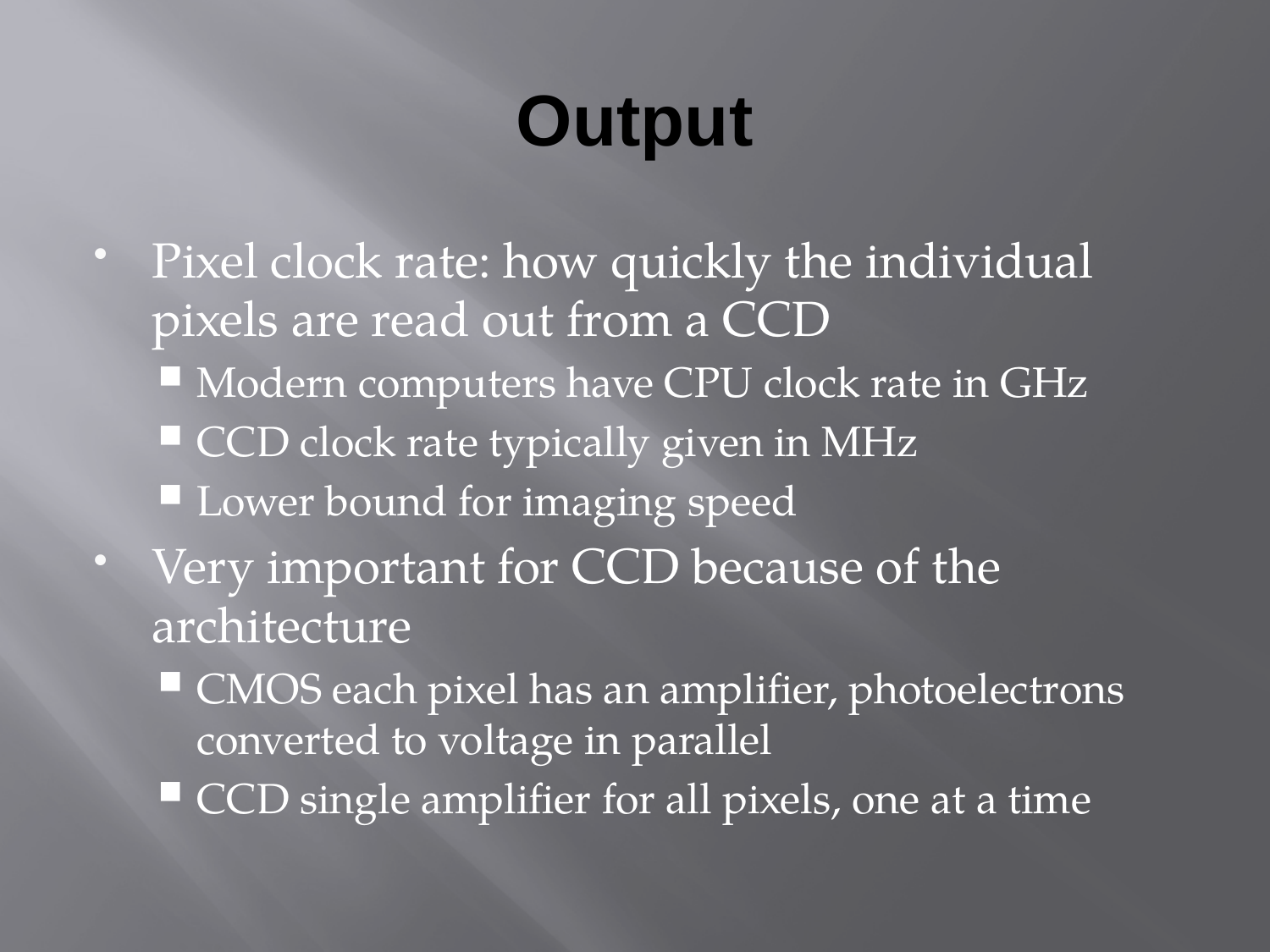

# Output
Pixel clock rate: how quickly the individual pixels are read out from a CCD
Modern computers have CPU clock rate in GHz
CCD clock rate typically given in MHz
Lower bound for imaging speed
Very important for CCD because of the architecture
CMOS each pixel has an amplifier, photoelectrons converted to voltage in parallel
CCD single amplifier for all pixels, one at a time